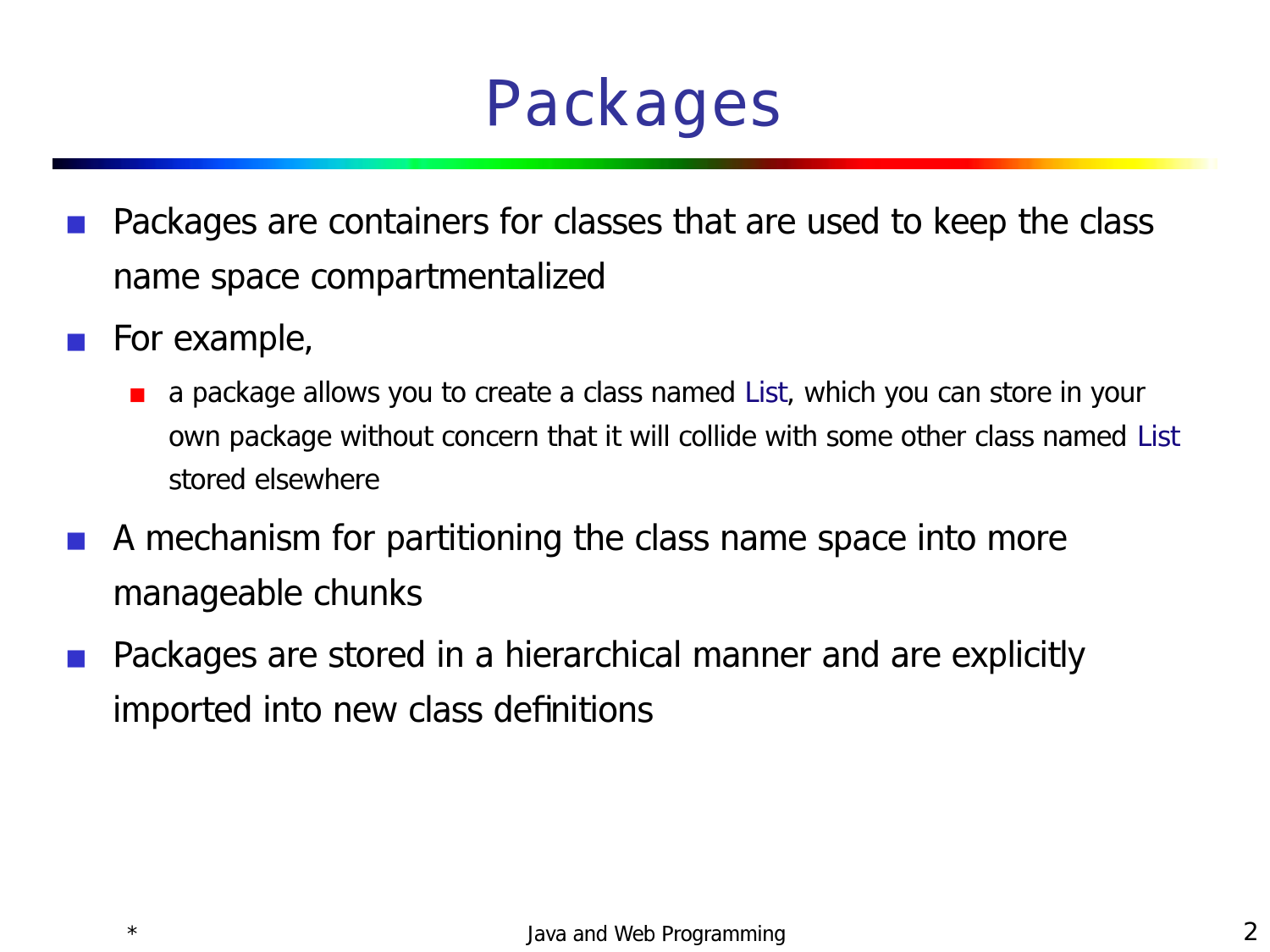

# Packages
Packages are containers for classes that are used to keep the class name space compartmentalized
For example,
a package allows you to create a class named List, which you can store in your own package without concern that it will collide with some other class named List stored elsewhere
A mechanism for partitioning the class name space into more manageable chunks
Packages are stored in a hierarchical manner and are explicitly imported into new class definitions
*
2
Java and Web Programming